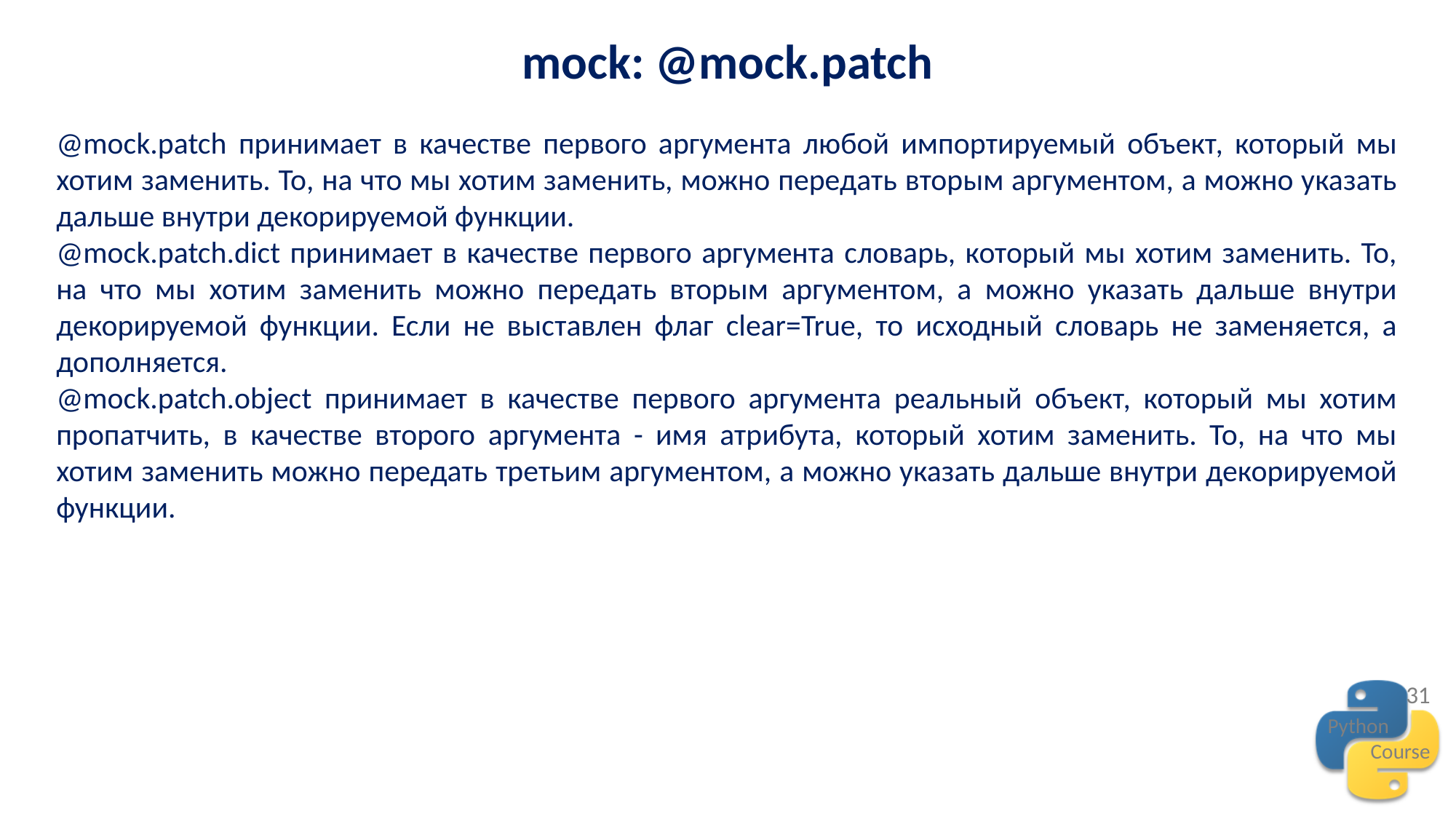

mock: @mock.patch
@mock.patch принимает в качестве первого аргумента любой импортируемый объект, который мы хотим заменить. То, на что мы хотим заменить, можно передать вторым аргументом, а можно указать дальше внутри декорируемой функции.
@mock.patch.dict принимает в качестве первого аргумента словарь, который мы хотим заменить. То, на что мы хотим заменить можно передать вторым аргументом, а можно указать дальше внутри декорируемой функции. Если не выставлен флаг clear=True, то исходный словарь не заменяется, а дополняется.
@mock.patch.object принимает в качестве первого аргумента реальный объект, который мы хотим пропатчить, в качестве второго аргумента - имя атрибута, который хотим заменить. То, на что мы хотим заменить можно передать третьим аргументом, а можно указать дальше внутри декорируемой функции.